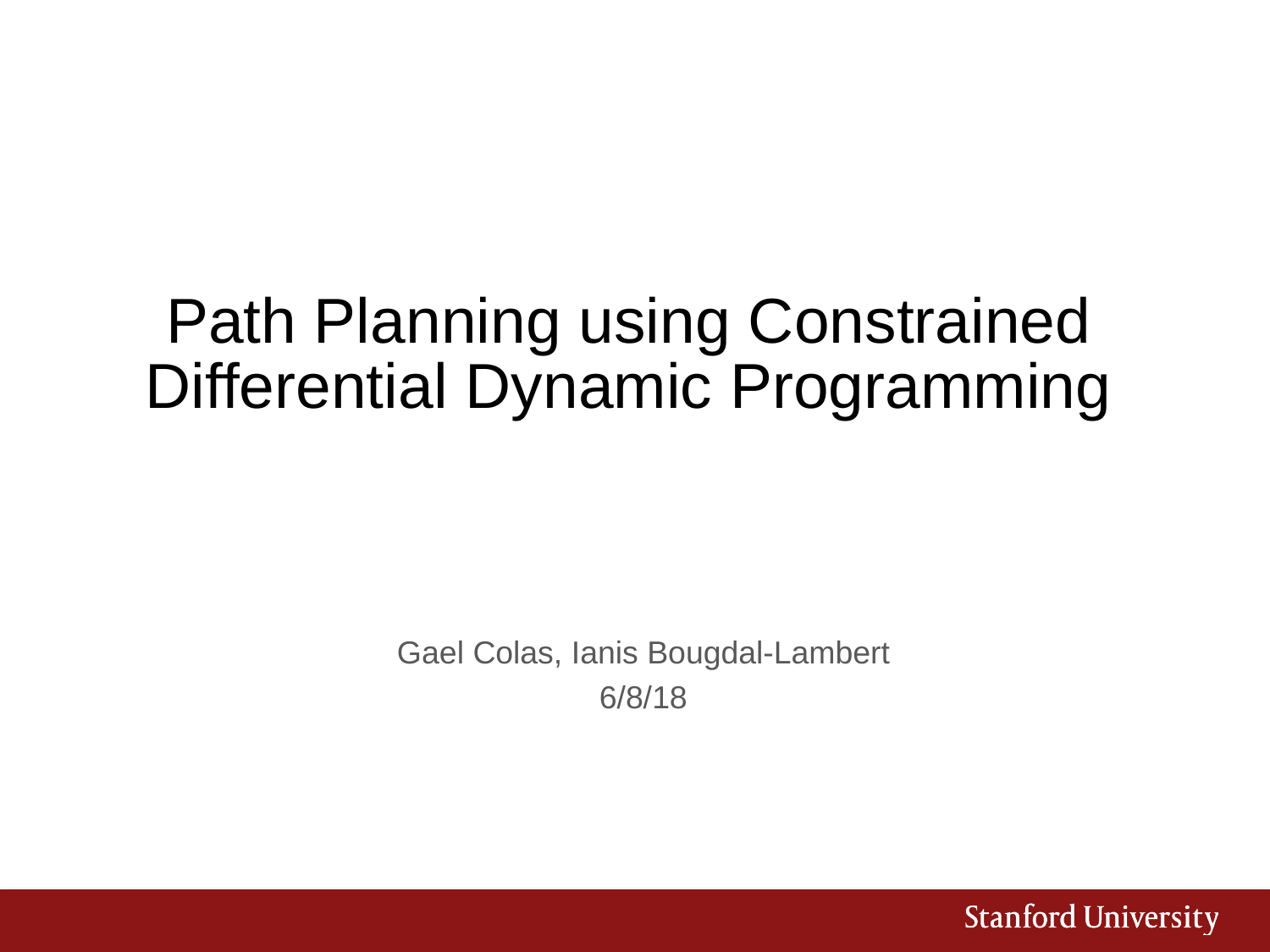

# Path Planning using Constrained Differential Dynamic Programming
Gael Colas, Ianis Bougdal-Lambert
6/8/18